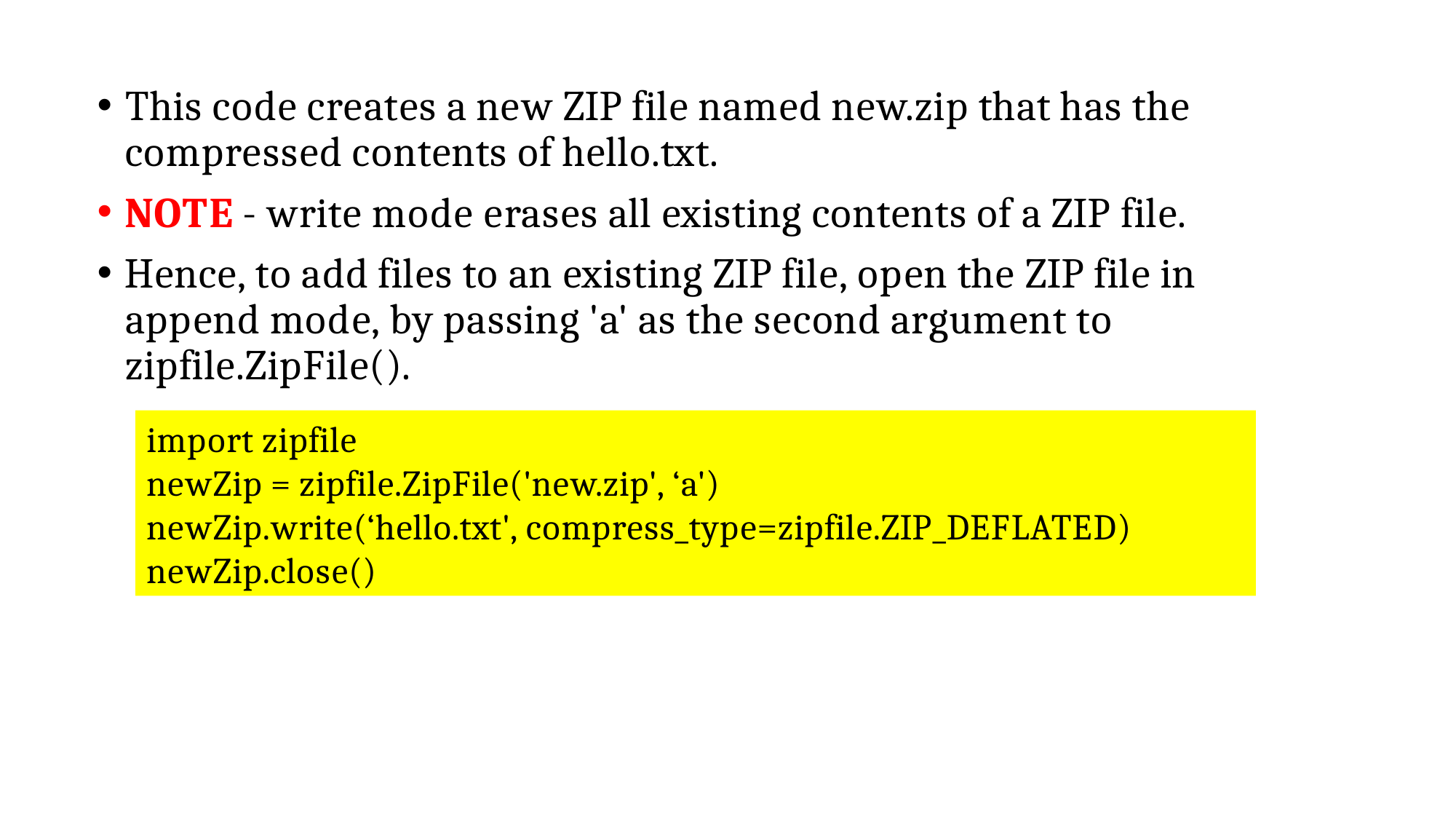

This code creates a new ZIP file named new.zip that has the compressed contents of hello.txt.
NOTE - write mode erases all existing contents of a ZIP file.
Hence, to add files to an existing ZIP file, open the ZIP file in append mode, by passing 'a' as the second argument to zipfile.ZipFile().
import zipfile
newZip = zipfile.ZipFile('new.zip', ‘a')
newZip.write(‘hello.txt', compress_type=zipfile.ZIP_DEFLATED)
newZip.close()